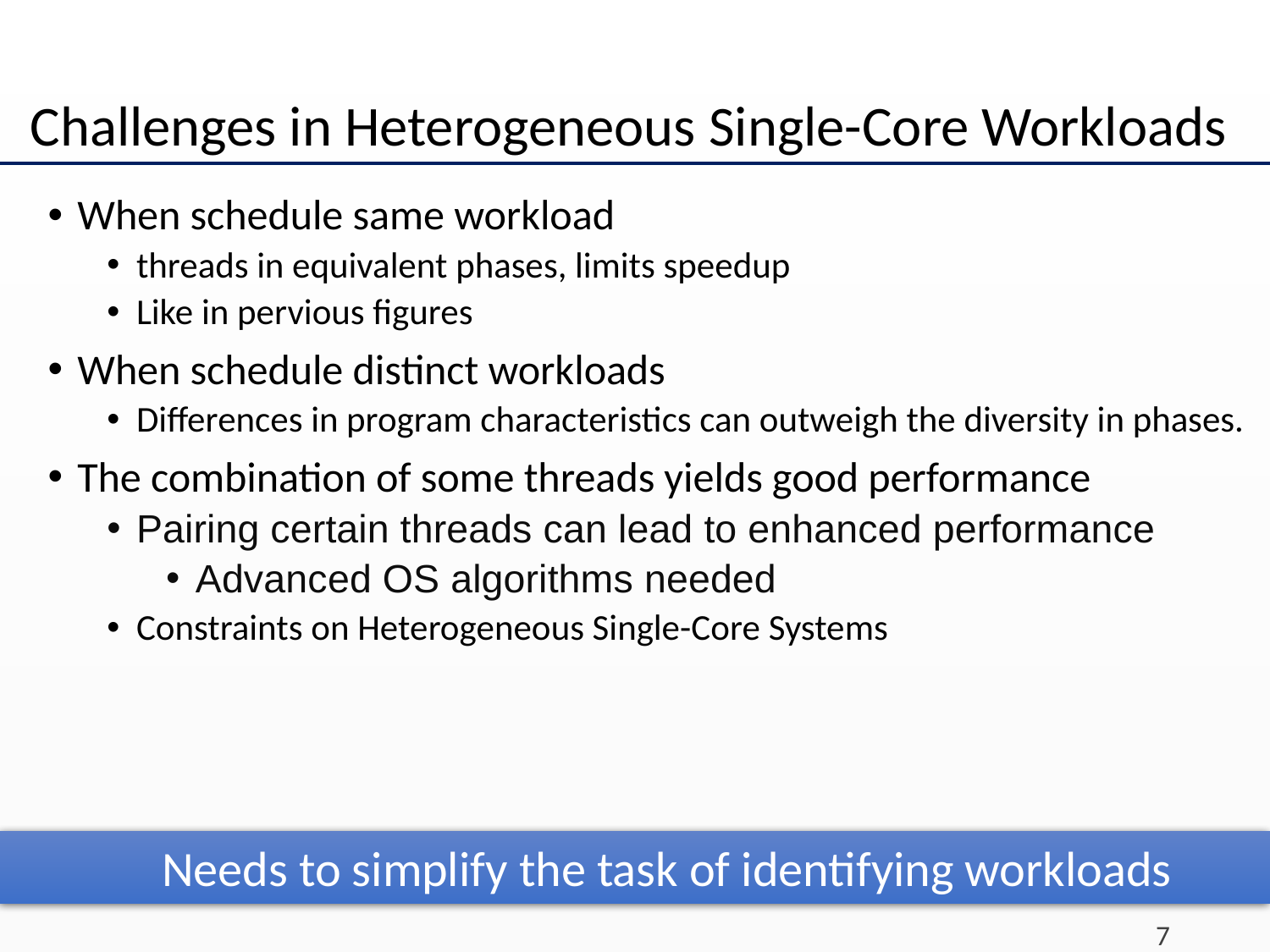

# Challenges in Heterogeneous Single-Core Workloads
When schedule same workload
threads in equivalent phases, limits speedup
Like in pervious figures
When schedule distinct workloads
Differences in program characteristics can outweigh the diversity in phases.
The combination of some threads yields good performance
Pairing certain threads can lead to enhanced performance
Advanced OS algorithms needed
Constraints on Heterogeneous Single-Core Systems

Needs to simplify the task of identifying workloads
7